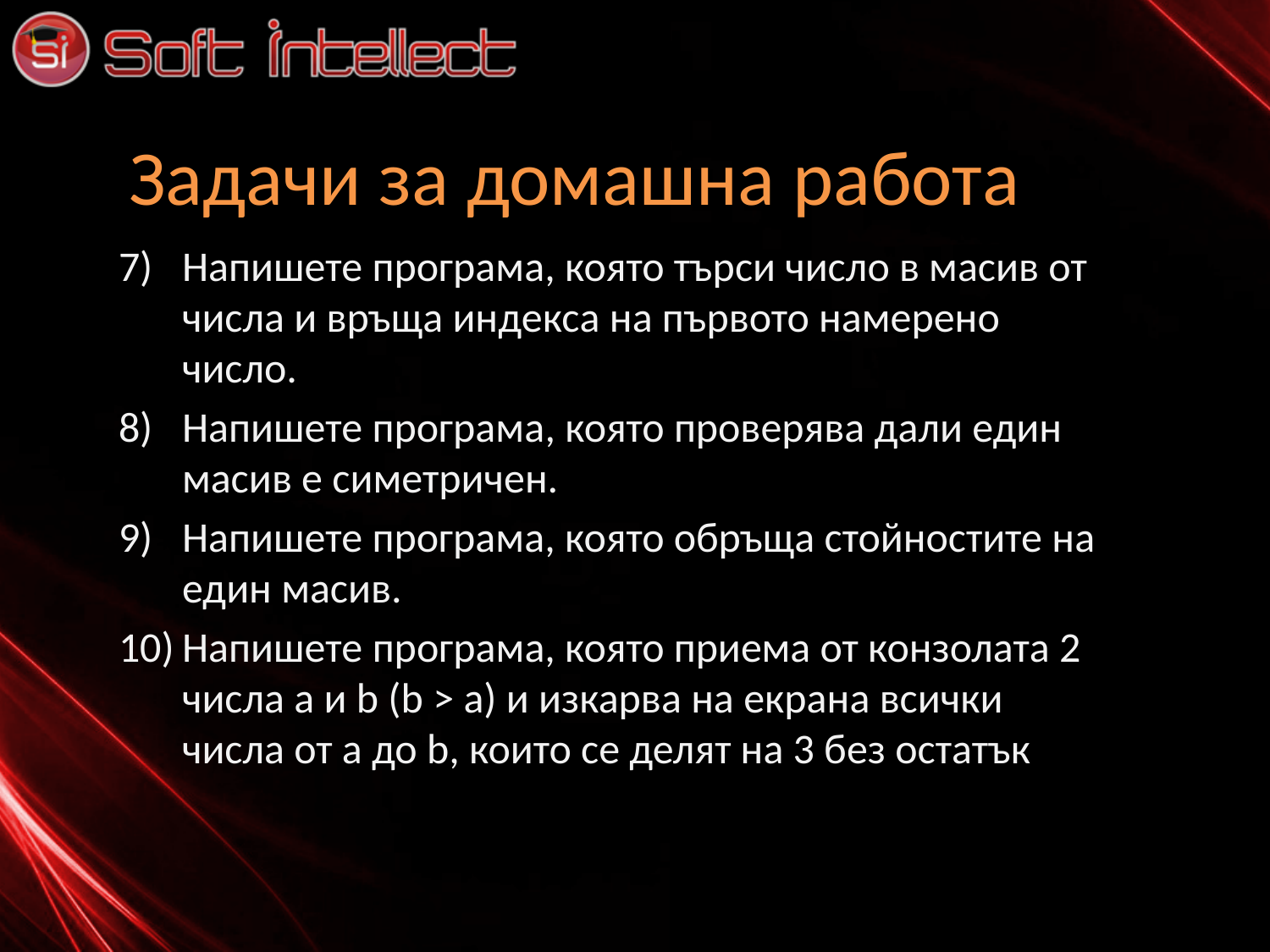

# Задачи за домашна работа
Напишете програма, която търси число в масив от числа и връща индекса на първото намерено число.
Напишете програма, която проверява дали един масив е симетричен.
Напишете програма, която обръща стойностите на един масив.
Напишете програма, която приема от конзолата 2 числа a и b (b > a) и изкарва на екрана всички числа от a до b, които се делят на 3 без остатък